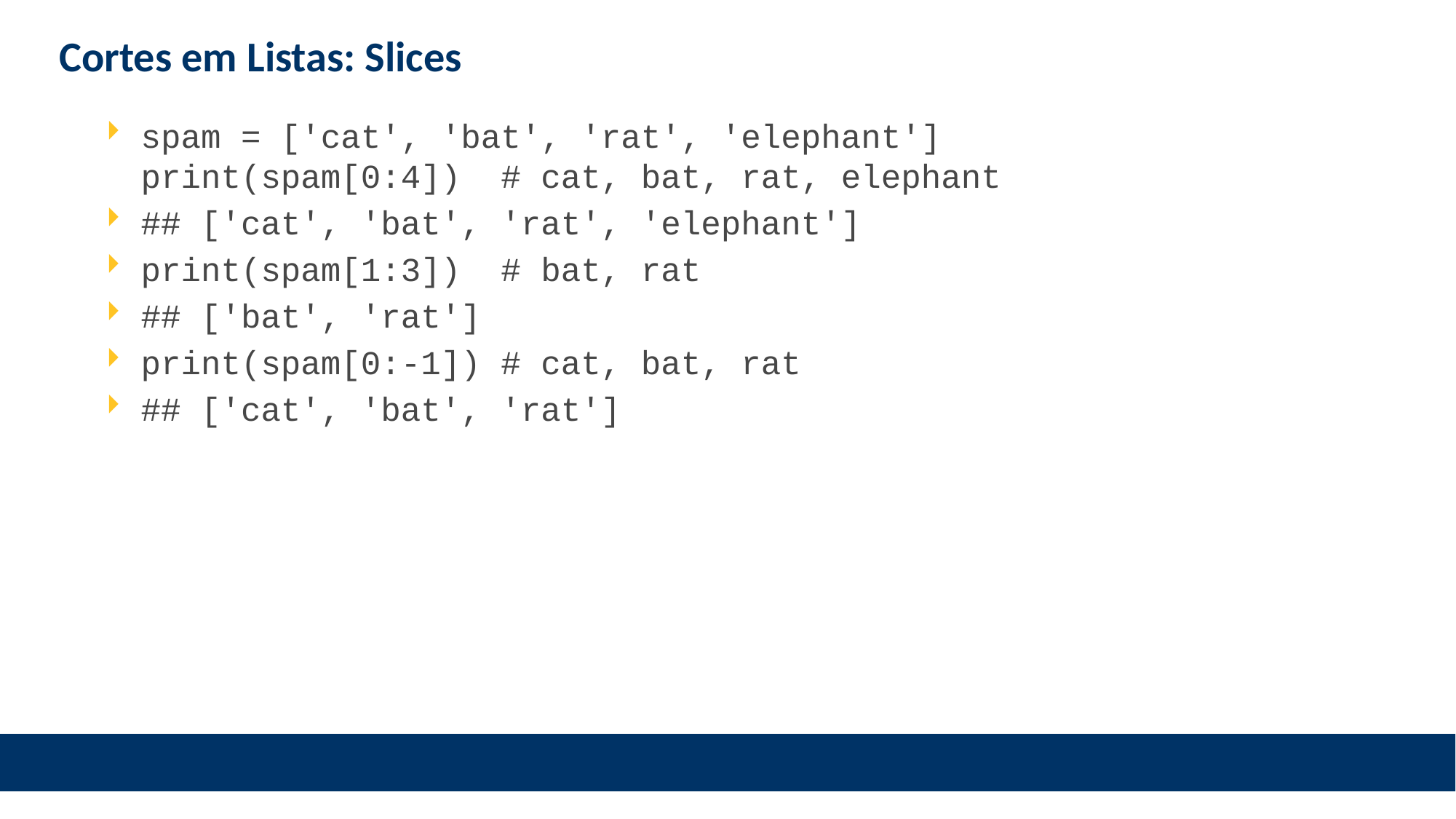

# Cortes em Listas: Slices
spam = ['cat', 'bat', 'rat', 'elephant']
print(spam[0:4])  # cat, bat, rat, elephant
## ['cat', 'bat', 'rat', 'elephant']
print(spam[1:3])  # bat, rat
## ['bat', 'rat']
print(spam[0:-1]) # cat, bat, rat
## ['cat', 'bat', 'rat']